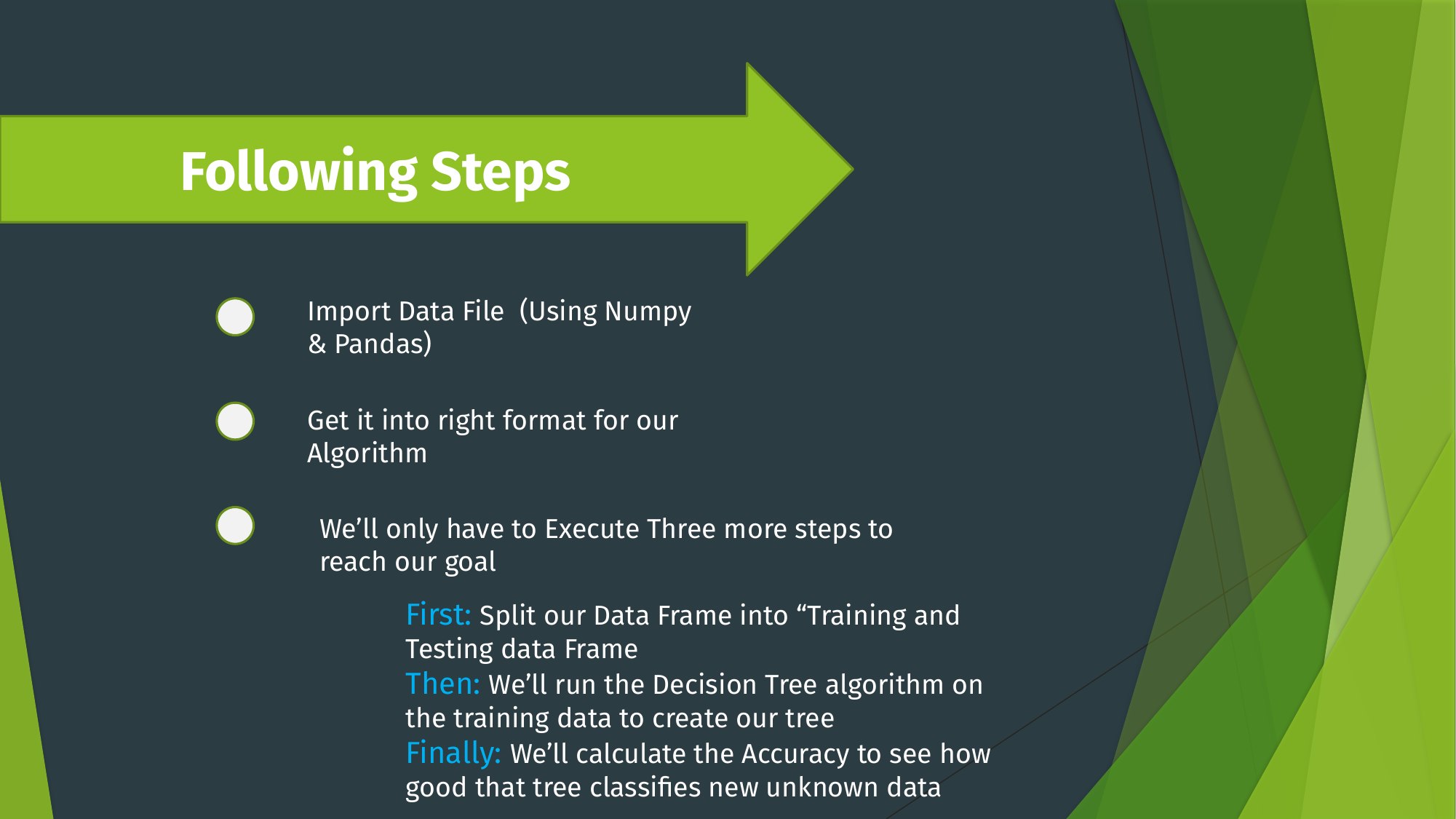

Following Steps
Import Data File  (Using Numpy & Pandas)

Get it into right format for our Algorithm

We’ll only have to Execute Three more steps to reach our goal

First: Split our Data Frame into “Training and Testing data Frame
Then: We’ll run the Decision Tree algorithm on the training data to create our tree
Finally: We’ll calculate the Accuracy to see how good that tree classifies new unknown data